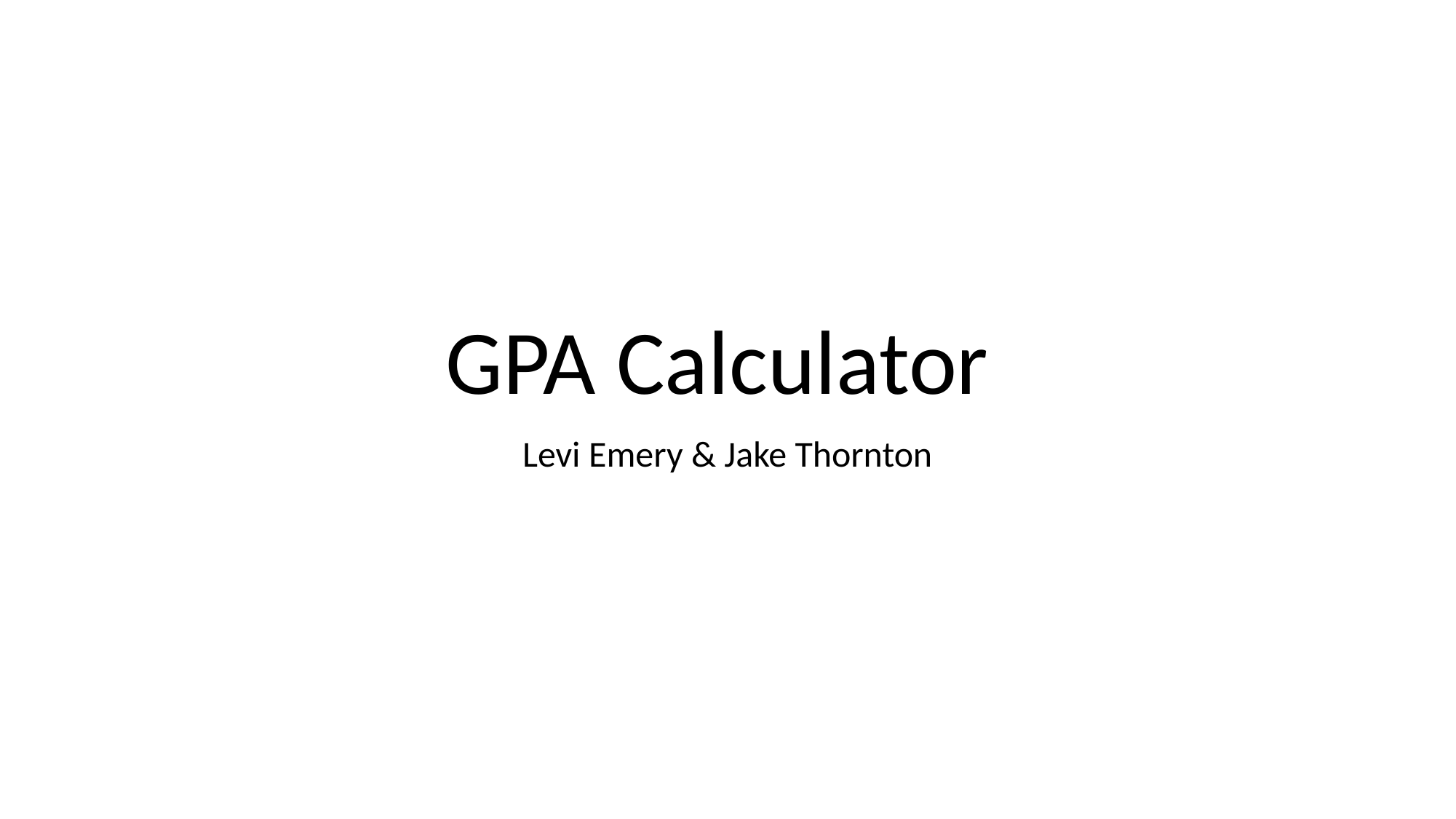

# GPA Calculator
Levi Emery & Jake Thornton